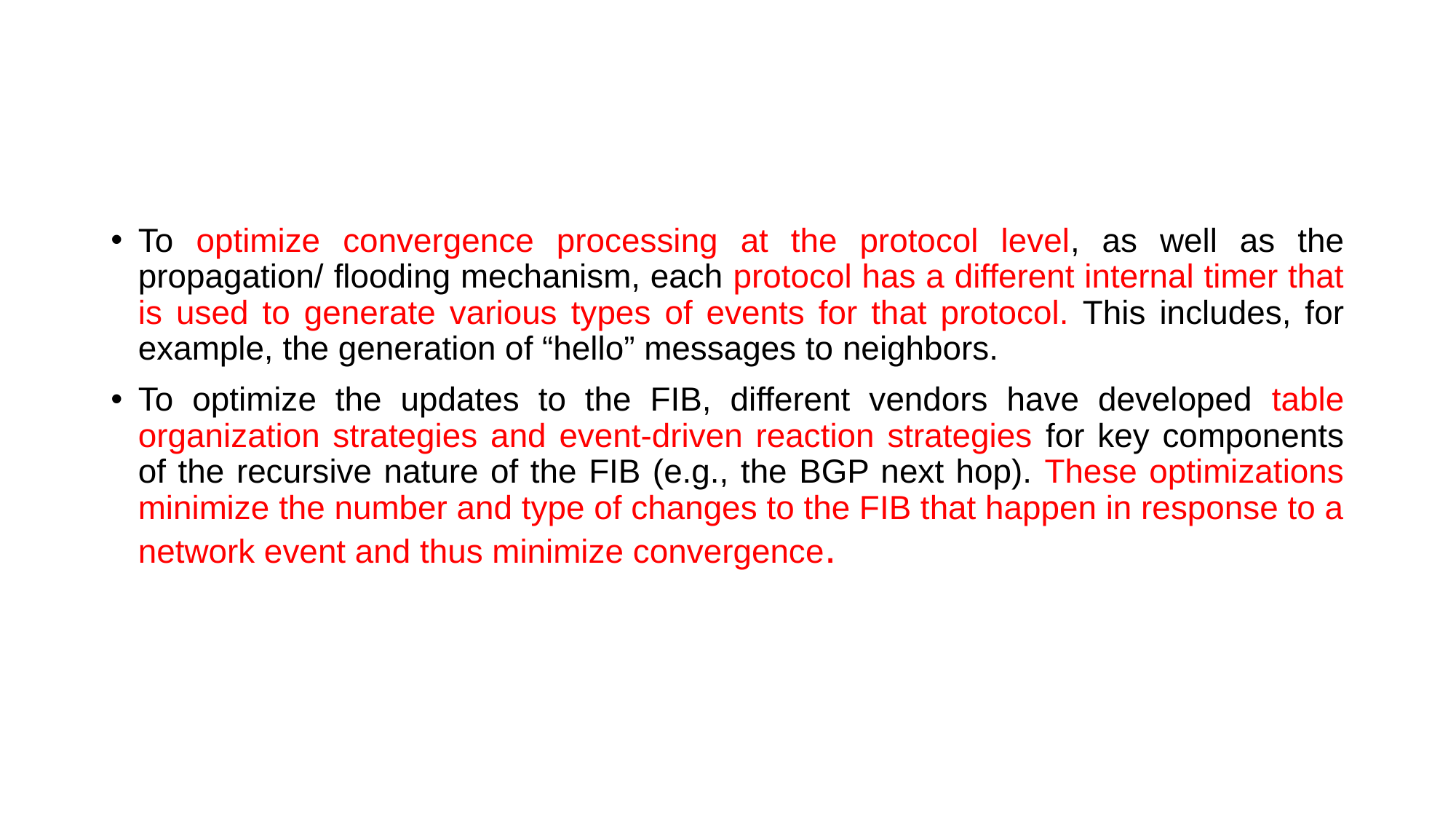

#
To optimize convergence processing at the protocol level, as well as the propagation/ flooding mechanism, each protocol has a different internal timer that is used to generate various types of events for that protocol. This includes, for example, the generation of “hello” messages to neighbors.
To optimize the updates to the FIB, different vendors have developed table organization strategies and event-driven reaction strategies for key components of the recursive nature of the FIB (e.g., the BGP next hop). These optimizations minimize the number and type of changes to the FIB that happen in response to a network event and thus minimize convergence.